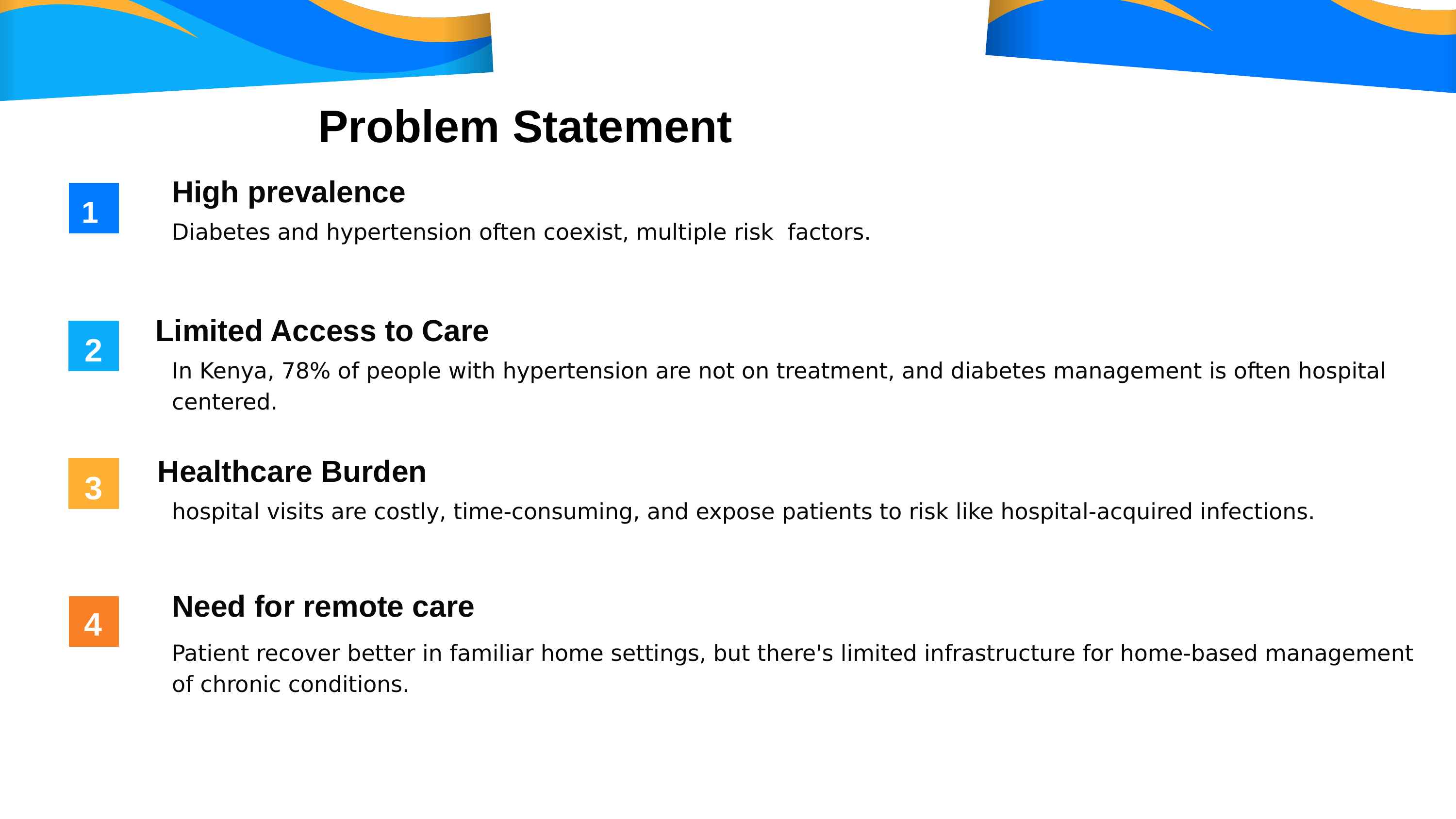

Problem Statement
High prevalence

1
Diabetes and hypertension often coexist, multiple risk  factors.
Limited Access to Care

2
In Kenya, 78% of people with hypertension are not on treatment, and diabetes management is often hospital centered.
Healthcare Burden

3
hospital visits are costly, time-consuming, and expose patients to risk like hospital-acquired infections.
Need for remote care

4
Patient recover better in familiar home settings, but there's limited infrastructure for home-based management of chronic conditions.